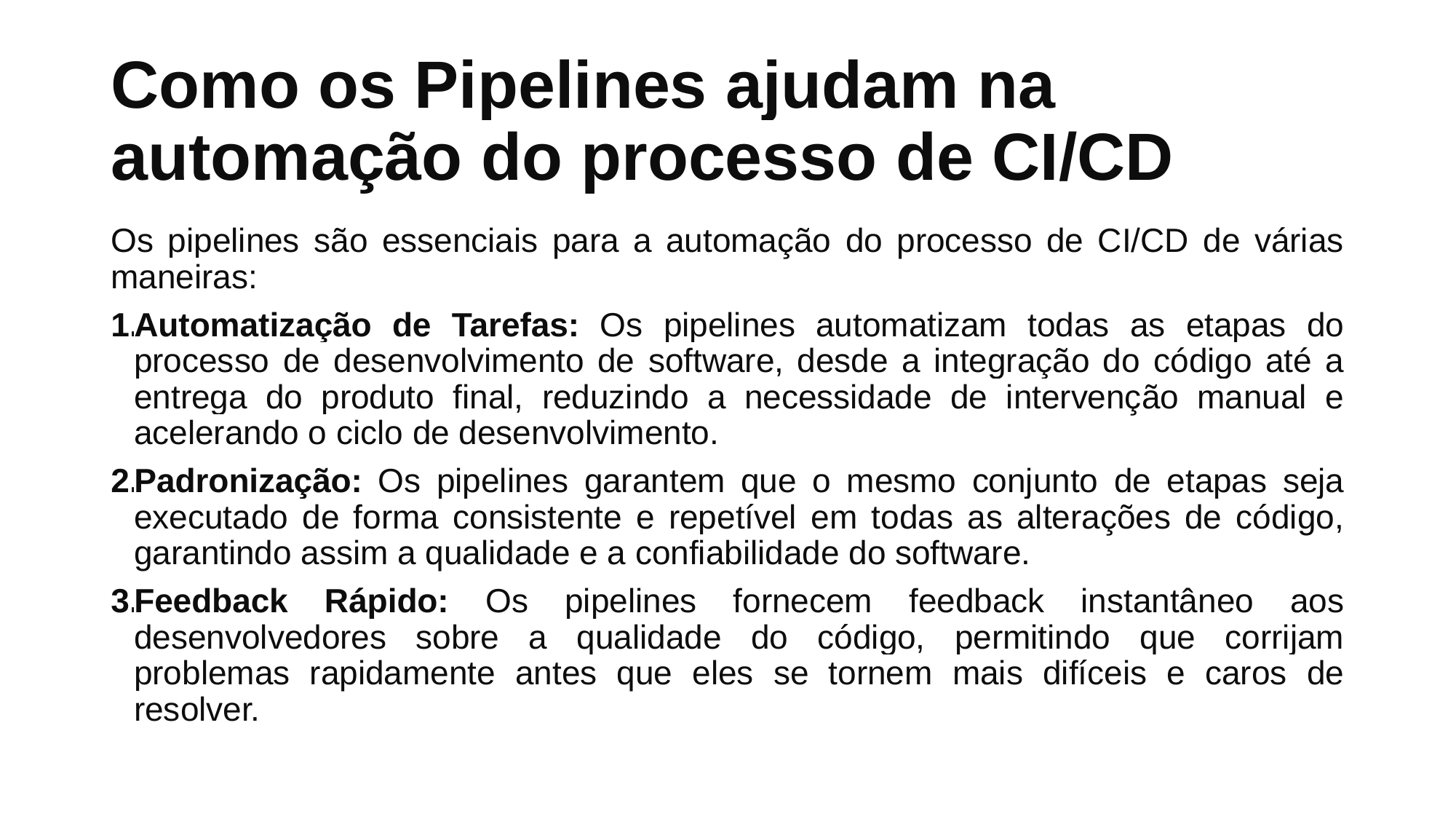

# Como os Pipelines ajudam na automação do processo de CI/CD
Os pipelines são essenciais para a automação do processo de CI/CD de várias maneiras:
Automatização de Tarefas: Os pipelines automatizam todas as etapas do processo de desenvolvimento de software, desde a integração do código até a entrega do produto final, reduzindo a necessidade de intervenção manual e acelerando o ciclo de desenvolvimento.
Padronização: Os pipelines garantem que o mesmo conjunto de etapas seja executado de forma consistente e repetível em todas as alterações de código, garantindo assim a qualidade e a confiabilidade do software.
Feedback Rápido: Os pipelines fornecem feedback instantâneo aos desenvolvedores sobre a qualidade do código, permitindo que corrijam problemas rapidamente antes que eles se tornem mais difíceis e caros de resolver.